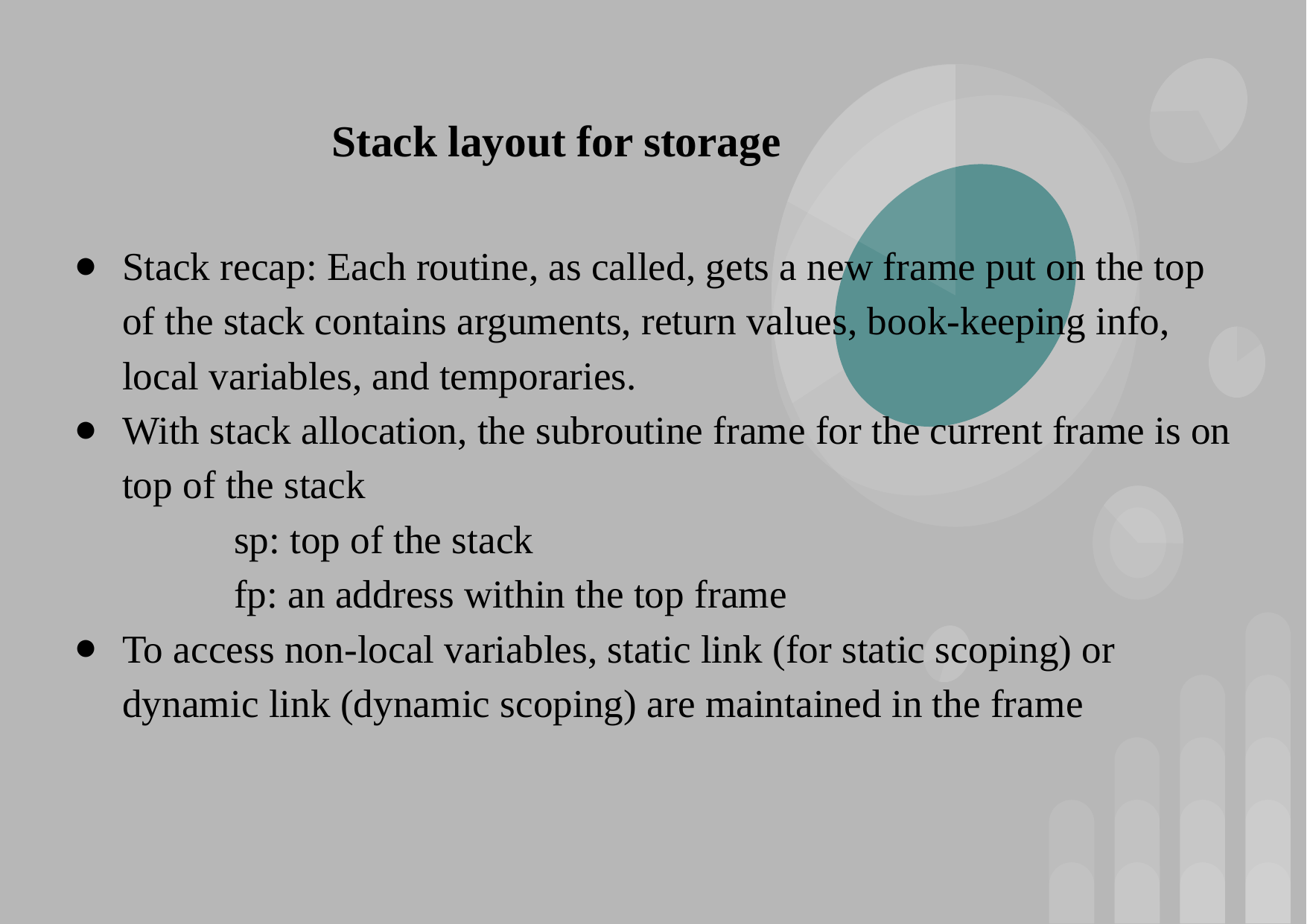

Stack layout for storage
# Stack recap: Each routine, as called, gets a new frame put on the top of the stack contains arguments, return values, book-keeping info, local variables, and temporaries.
With stack allocation, the subroutine frame for the current frame is on top of the stack
sp: top of the stack
fp: an address within the top frame
To access non-local variables, static link (for static scoping) or dynamic link (dynamic scoping) are maintained in the frame